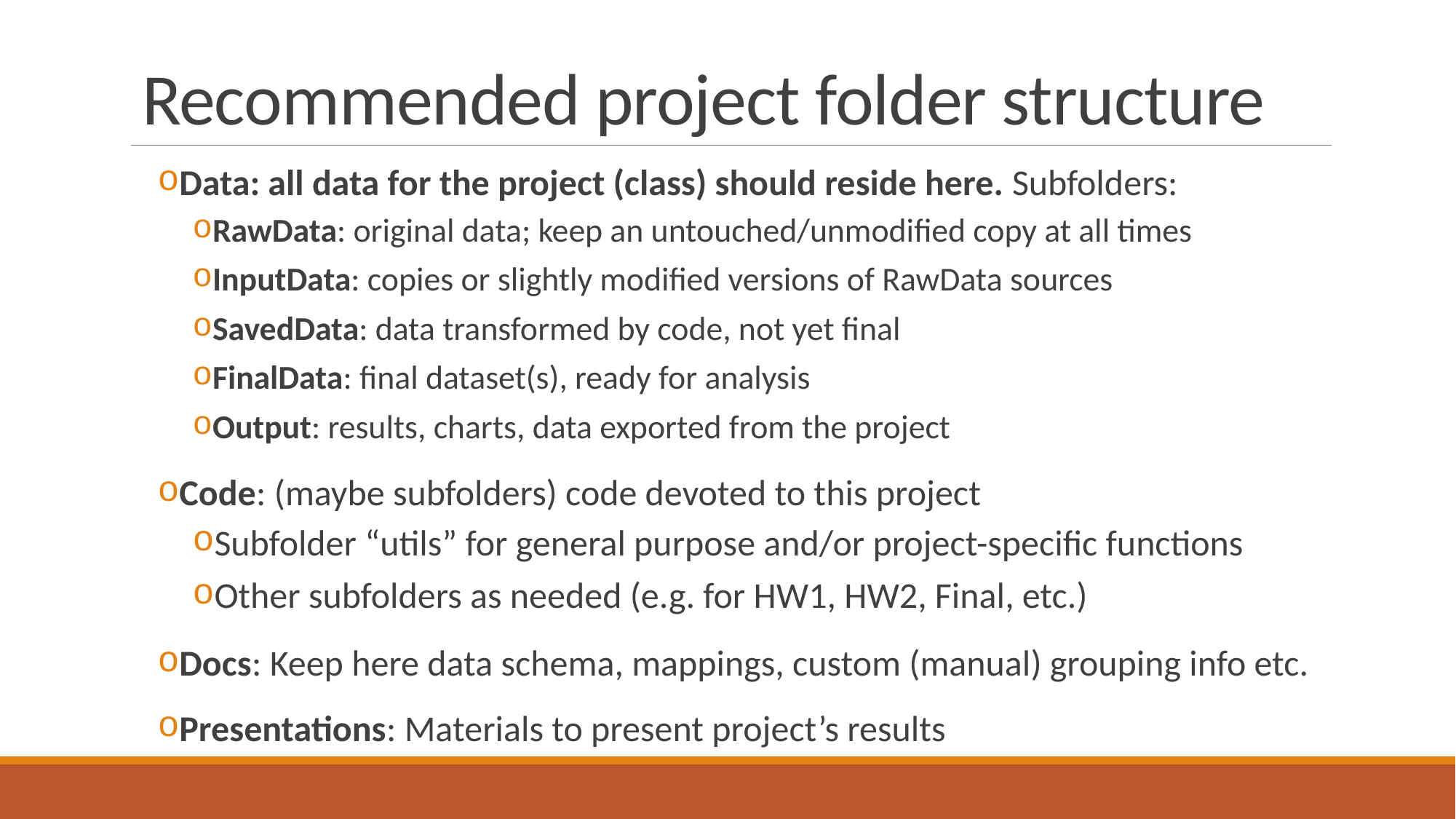

# Recommended project folder structure
Data: all data for the project (class) should reside here. Subfolders:
RawData: original data; keep an untouched/unmodified copy at all times
InputData: copies or slightly modified versions of RawData sources
SavedData: data transformed by code, not yet final
FinalData: final dataset(s), ready for analysis
Output: results, charts, data exported from the project
Code: (maybe subfolders) code devoted to this project
Subfolder “utils” for general purpose and/or project-specific functions
Other subfolders as needed (e.g. for HW1, HW2, Final, etc.)
Docs: Keep here data schema, mappings, custom (manual) grouping info etc.
Presentations: Materials to present project’s results